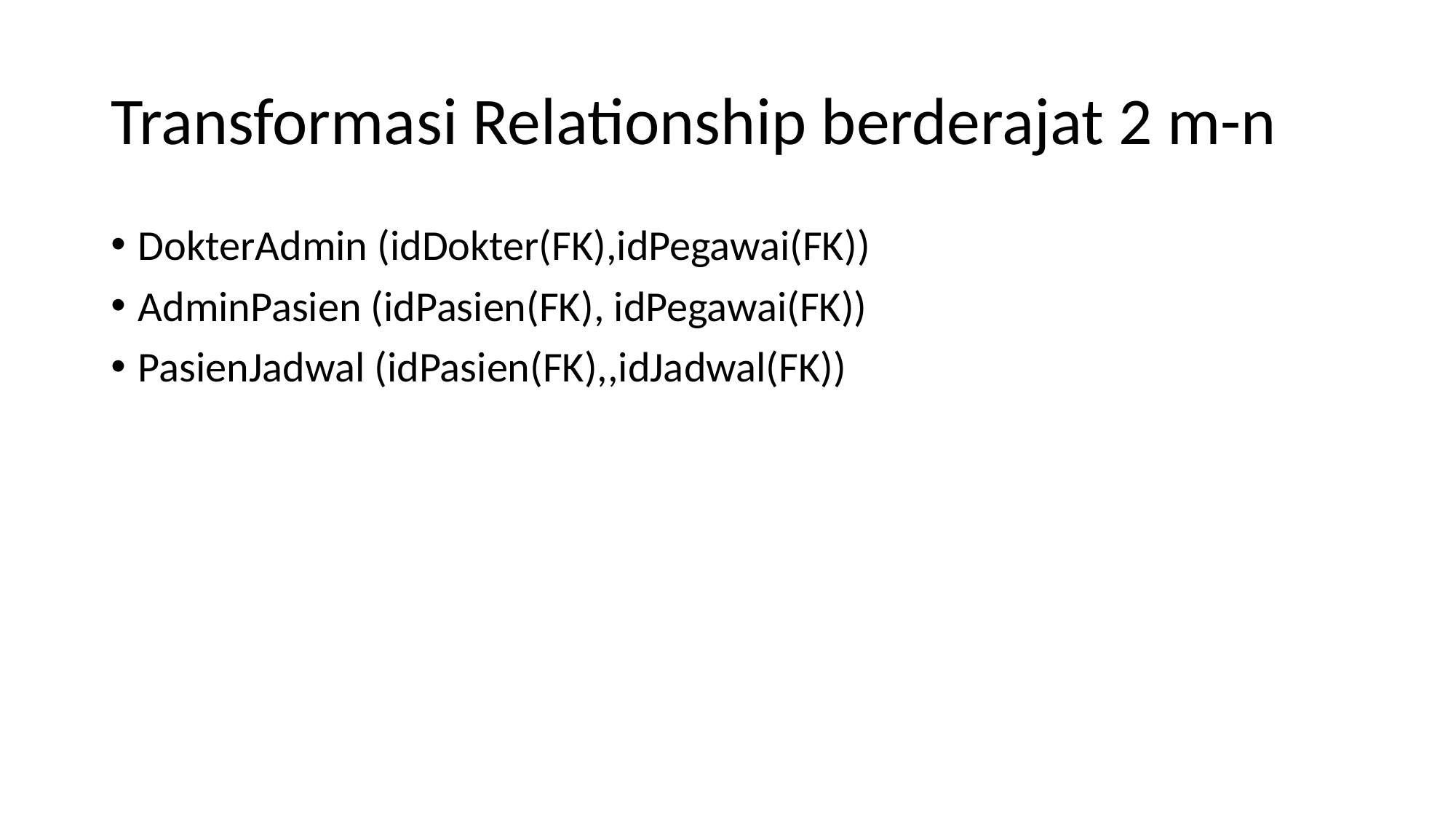

# Transformasi Relationship berderajat 2 m-n
DokterAdmin (idDokter(FK),idPegawai(FK))
AdminPasien (idPasien(FK), idPegawai(FK))
PasienJadwal (idPasien(FK),,idJadwal(FK))